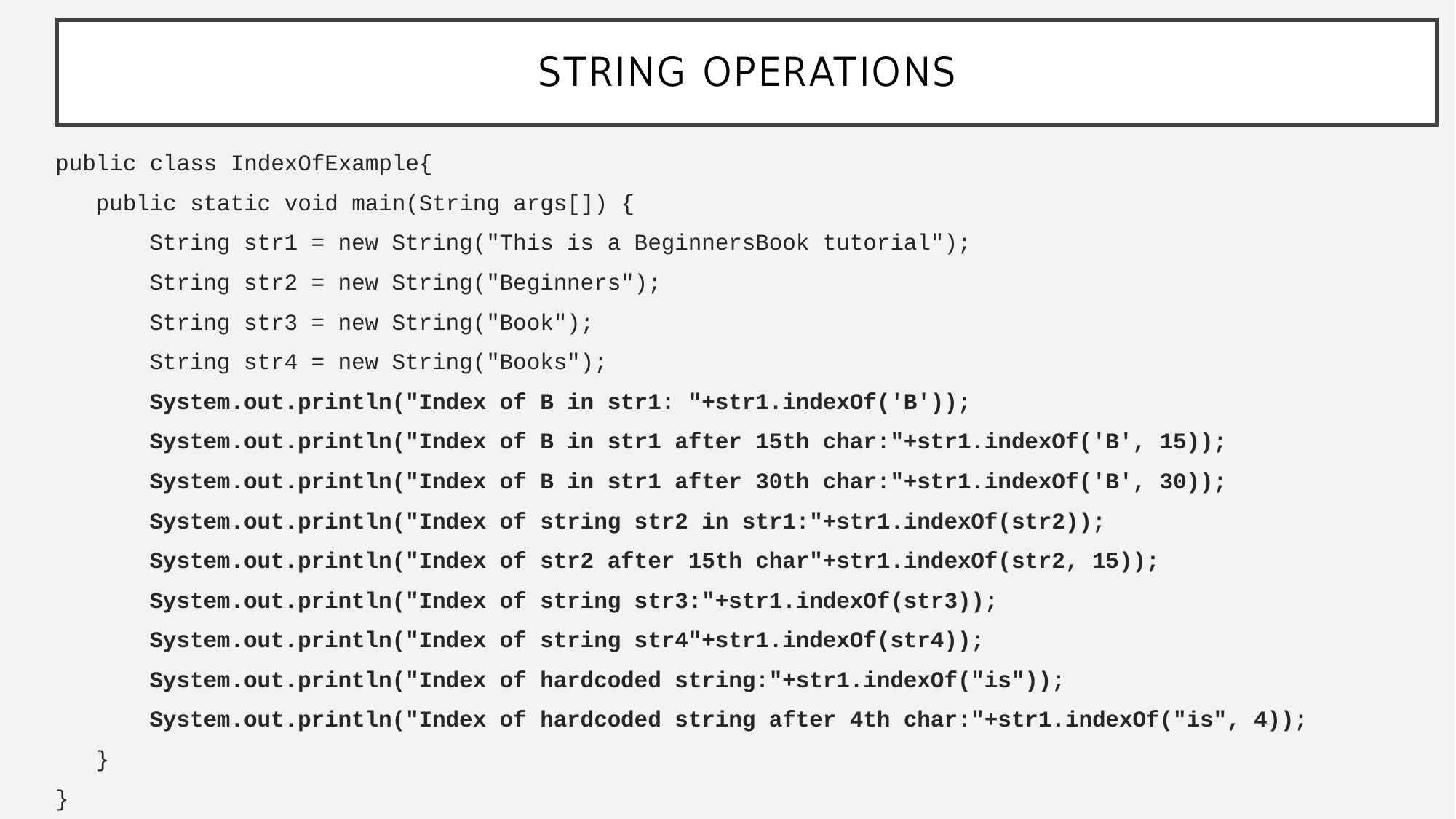

# String Operations
public class IndexOfExample{
   public static void main(String args[]) {
       String str1 = new String("This is a BeginnersBook tutorial");
       String str2 = new String("Beginners");
       String str3 = new String("Book");
       String str4 = new String("Books");
       System.out.println("Index of B in str1: "+str1.indexOf('B'));
       System.out.println("Index of B in str1 after 15th char:"+str1.indexOf('B', 15));
       System.out.println("Index of B in str1 after 30th char:"+str1.indexOf('B', 30));
       System.out.println("Index of string str2 in str1:"+str1.indexOf(str2));
       System.out.println("Index of str2 after 15th char"+str1.indexOf(str2, 15));
       System.out.println("Index of string str3:"+str1.indexOf(str3));
       System.out.println("Index of string str4"+str1.indexOf(str4));
       System.out.println("Index of hardcoded string:"+str1.indexOf("is"));
       System.out.println("Index of hardcoded string after 4th char:"+str1.indexOf("is", 4));
   }
}